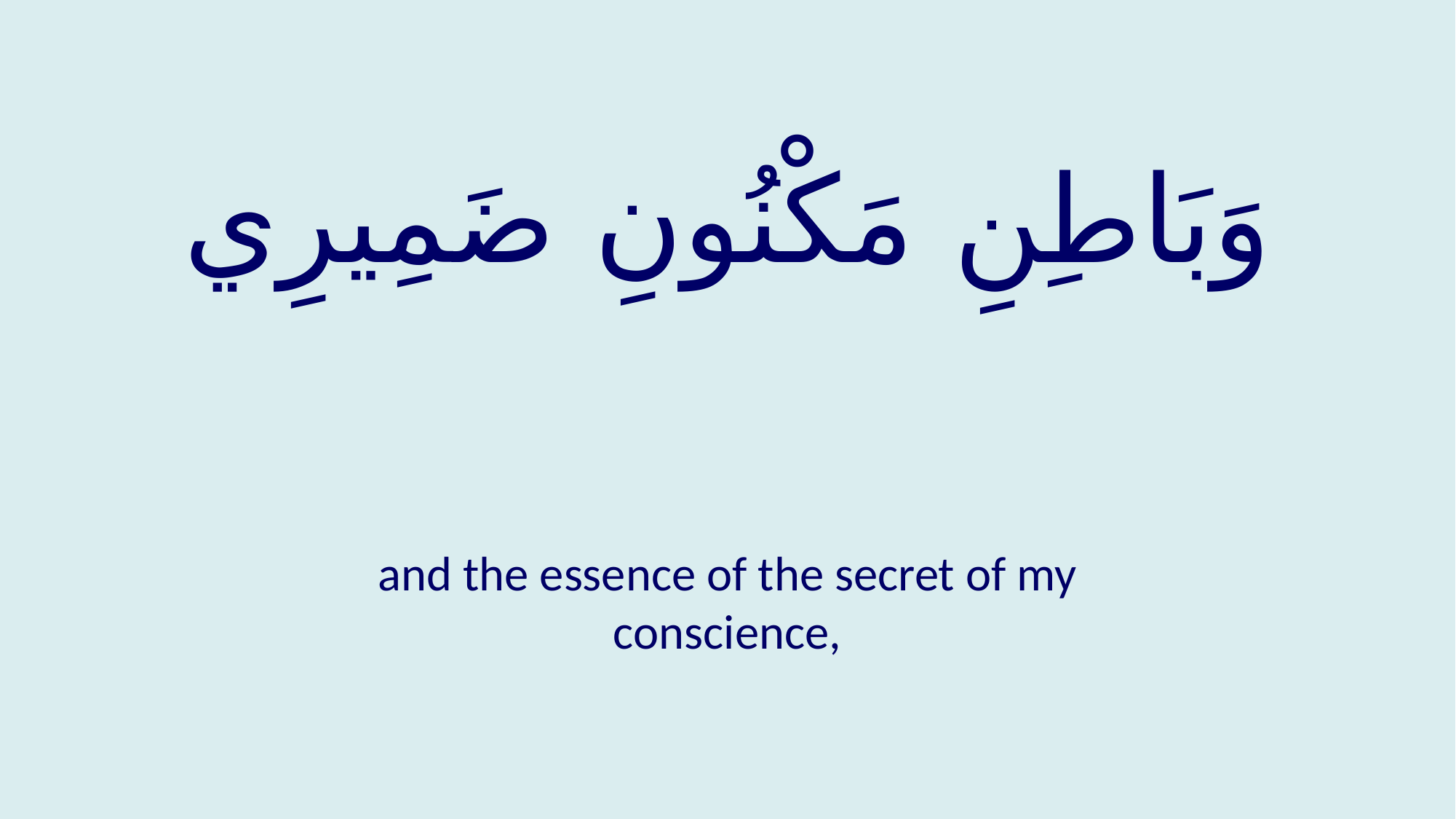

# وَبَاطِنِ مَكْنُونِ ضَمِيرِي
and the essence of the secret of my conscience,